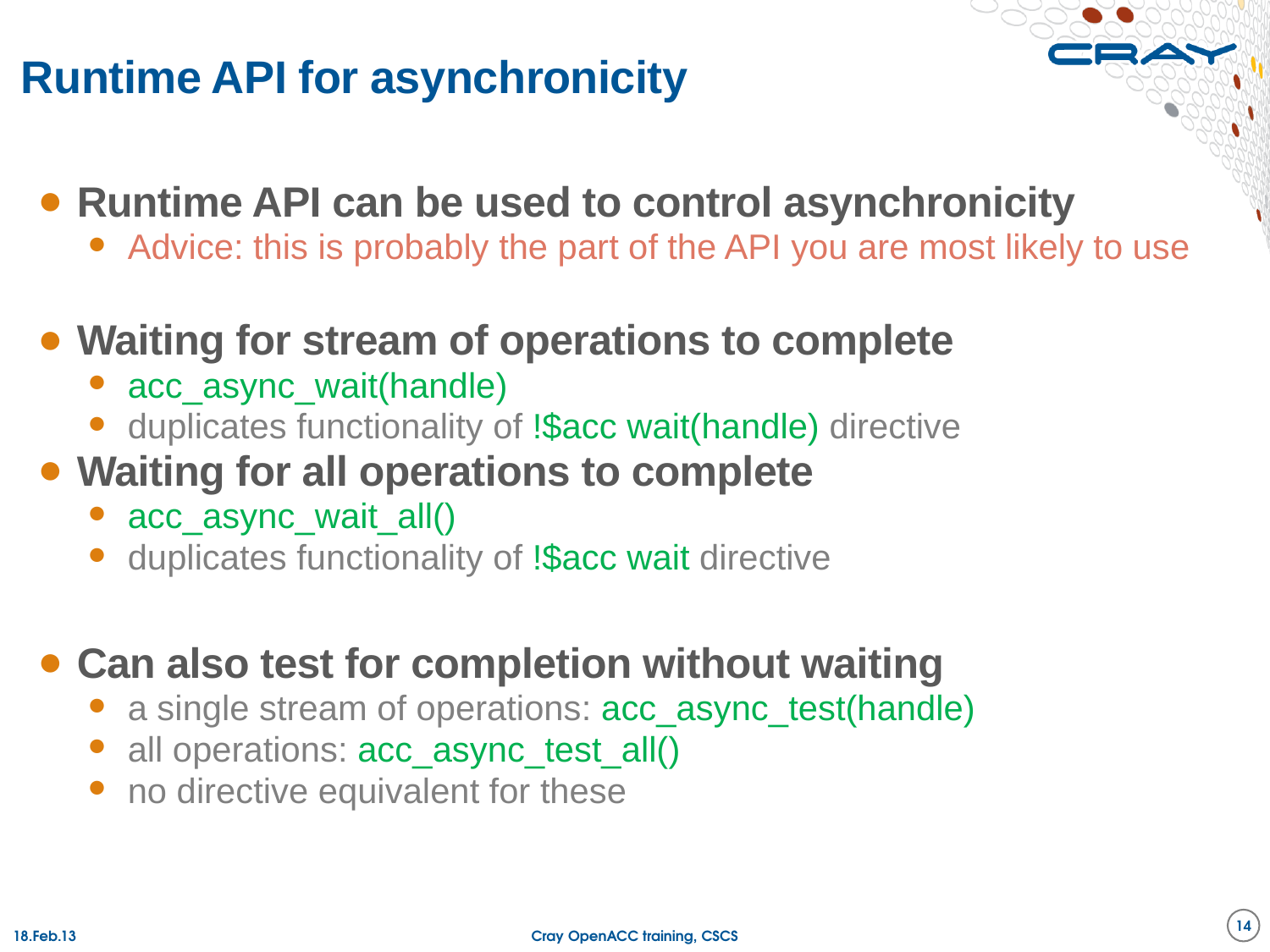

# Runtime API for asynchronicity
Runtime API can be used to control asynchronicity
Advice: this is probably the part of the API you are most likely to use

Waiting for stream of operations to complete
acc_async_wait(handle)
duplicates functionality of !$acc wait(handle) directive
Waiting for all operations to complete
acc_async_wait_all()
duplicates functionality of !$acc wait directive

Can also test for completion without waiting
a single stream of operations: acc_async_test(handle)
all operations: acc_async_test_all()
no directive equivalent for these

14
18.Feb.13
Cray OpenACC training, CSCS